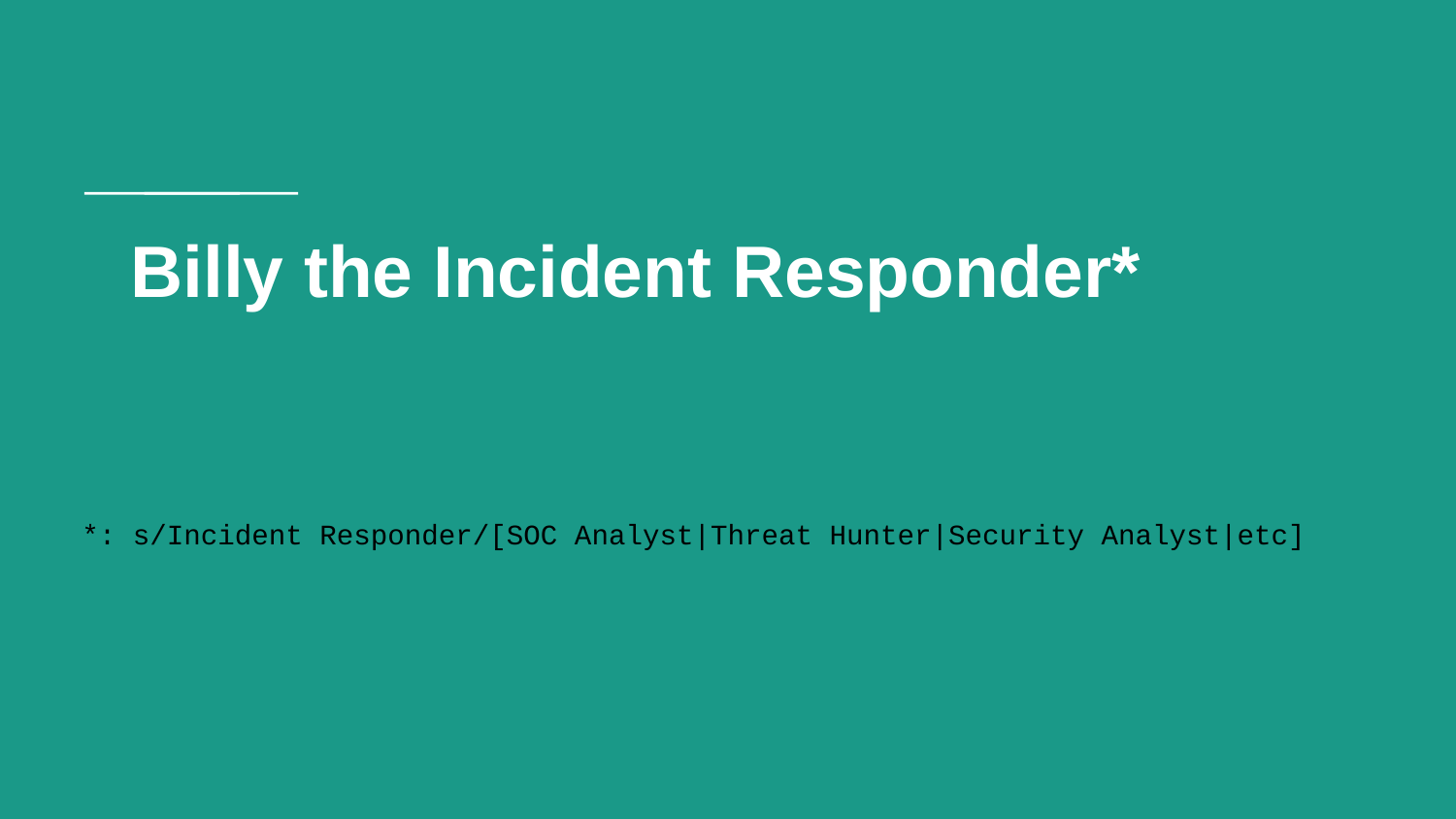

# Billy the Incident Responder*
*: s/Incident Responder/[SOC Analyst|Threat Hunter|Security Analyst|etc]